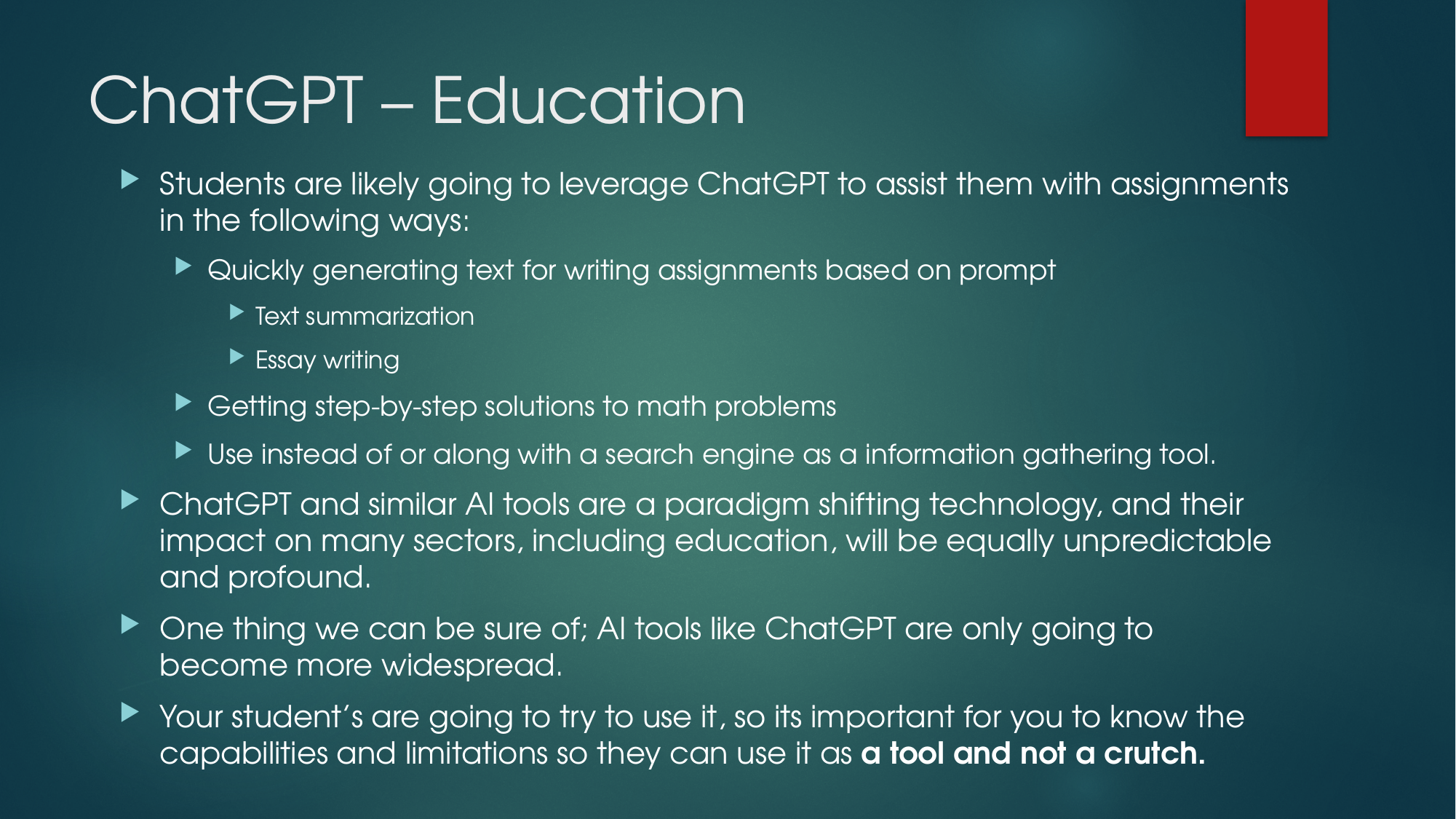

# ChatGPT – Education
Students are likely going to leverage ChatGPT to assist them with assignments in the following ways:
Quickly generating text for writing assignments based on prompt
Text summarization
Essay writing
Getting step-by-step solutions to math problems
Use instead of or along with a search engine as a information gathering tool.
ChatGPT and similar AI tools are a paradigm shifting technology, and their impact on many sectors, including education, will be equally unpredictable and profound.
One thing we can be sure of; AI tools like ChatGPT are only going to become more widespread.
Your student’s are going to try to use it, so its important for you to know the capabilities and limitations so they can use it as a tool and not a crutch.